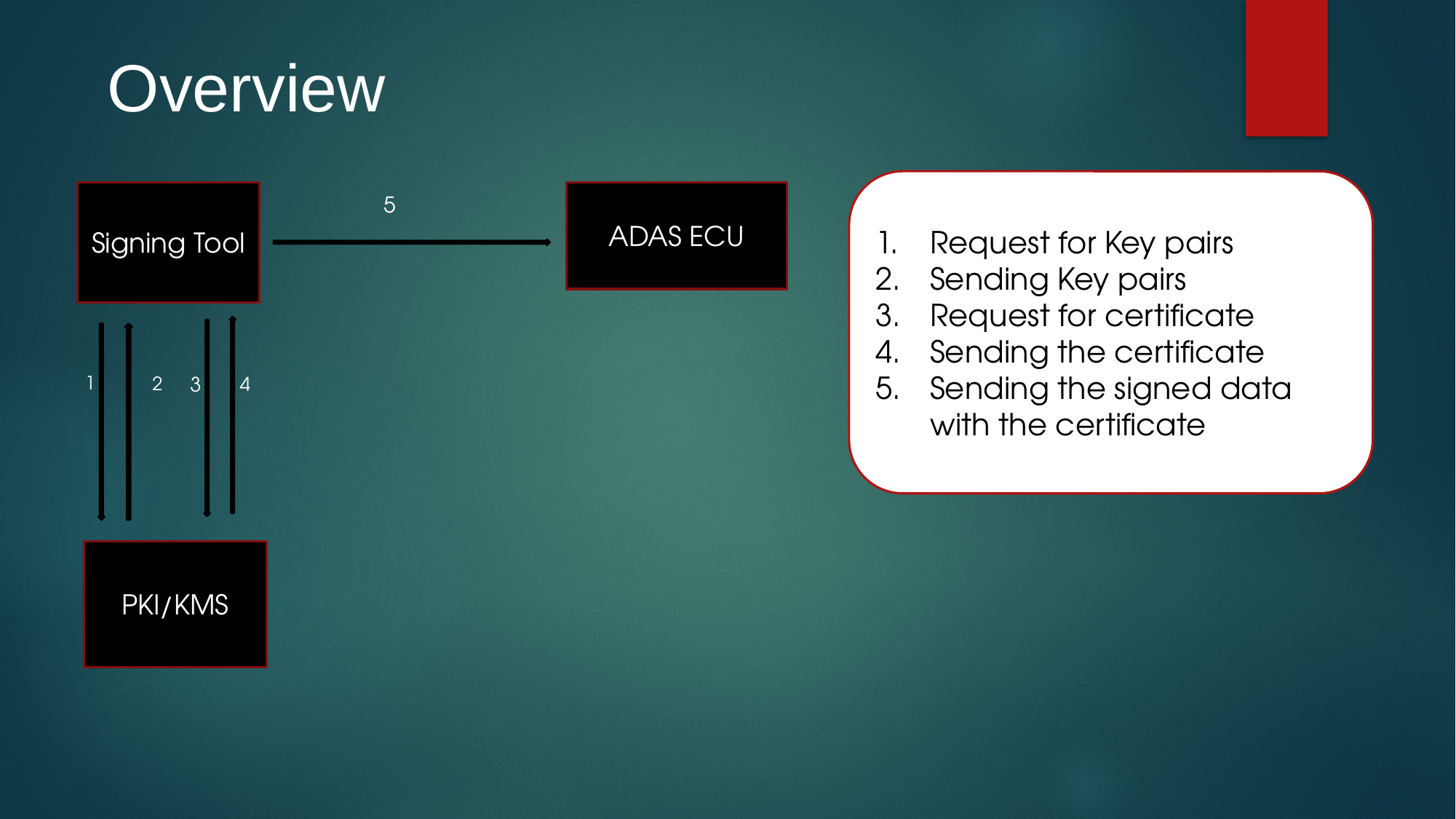

Overview

Request for Key pairs
Sending Key pairs
Request for certificate
Sending the certificate
Sending the signed data with the certificate
Signing Tool
ADAS ECU
5

1
2
3
4
PKI/KMS